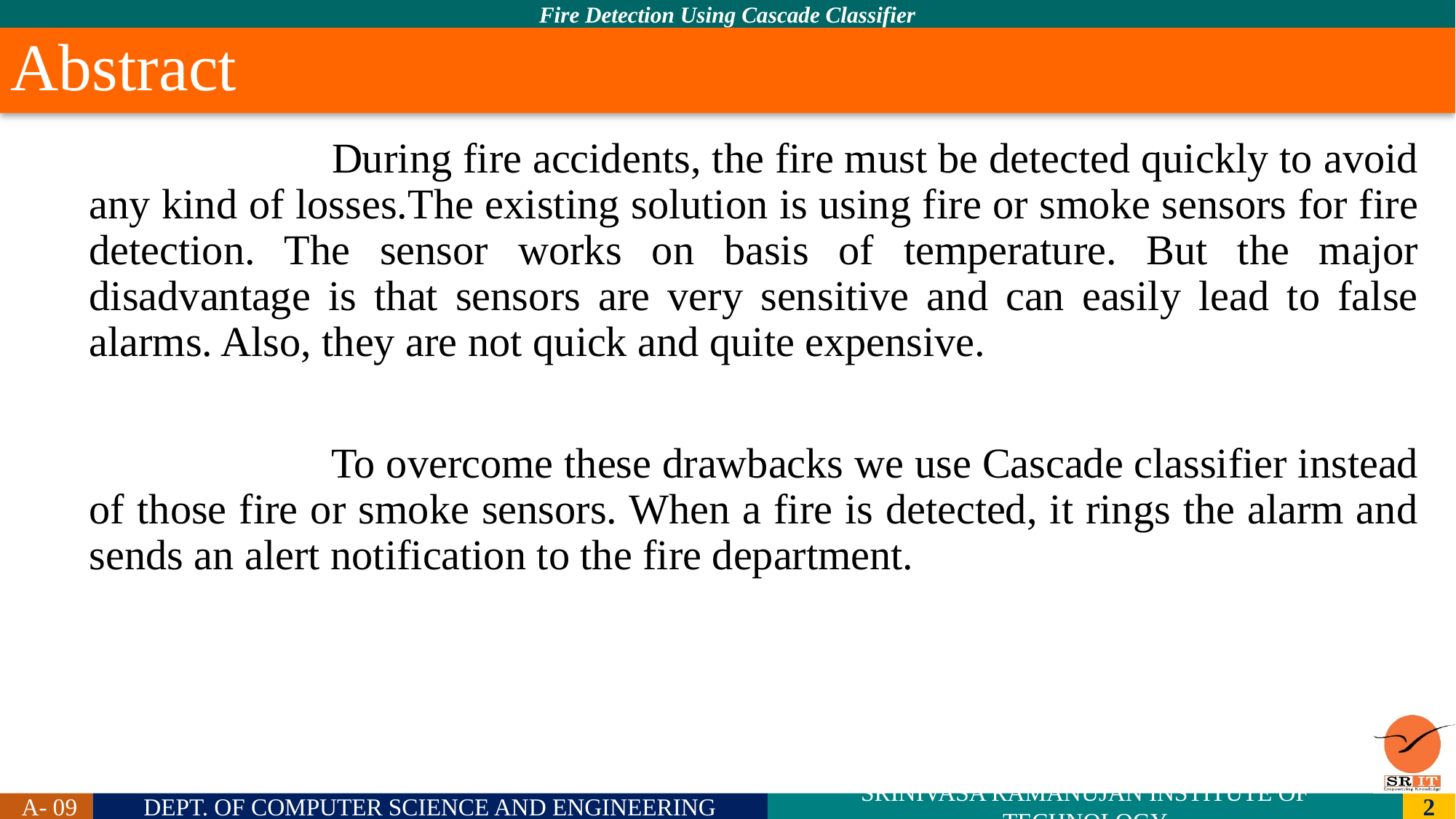

# Abstract
                           During fire accidents, the fire must be detected quickly to avoid any kind of losses.The existing solution is using fire or smoke sensors for fire detection. The sensor works on basis of temperature. But the major disadvantage is that sensors are very sensitive and can easily lead to false alarms. Also, they are not quick and quite expensive.

                           To overcome these drawbacks we use Cascade classifier instead of those fire or smoke sensors. When a fire is detected, it rings the alarm and sends an alert notification to the fire department.